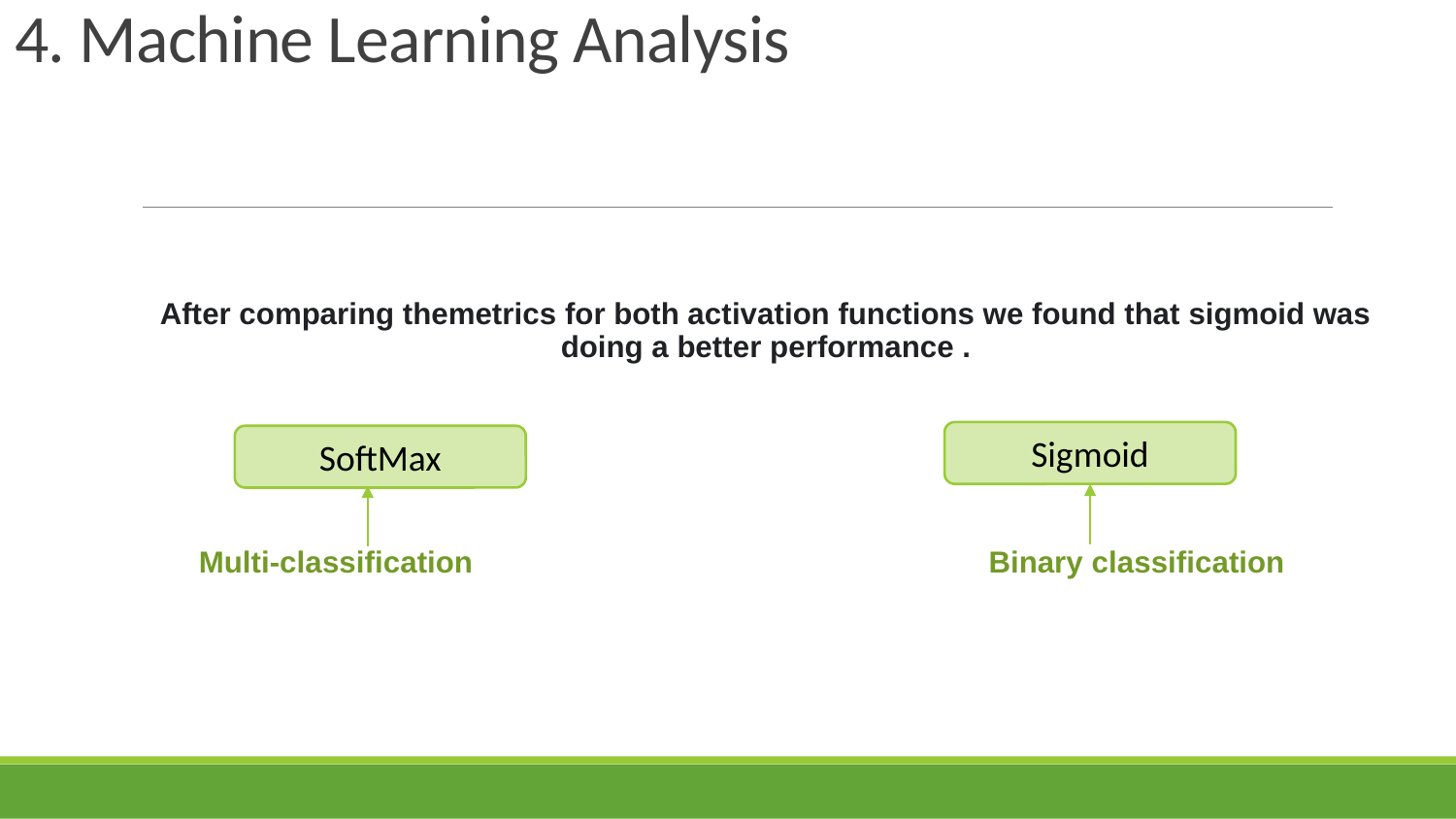

# 4. Machine Learning Analysis
After comparing themetrics for both activation functions we found that sigmoid was doing a better performance .

        Multi-classification                                                             Binary classification

Sigmoid
SoftMax